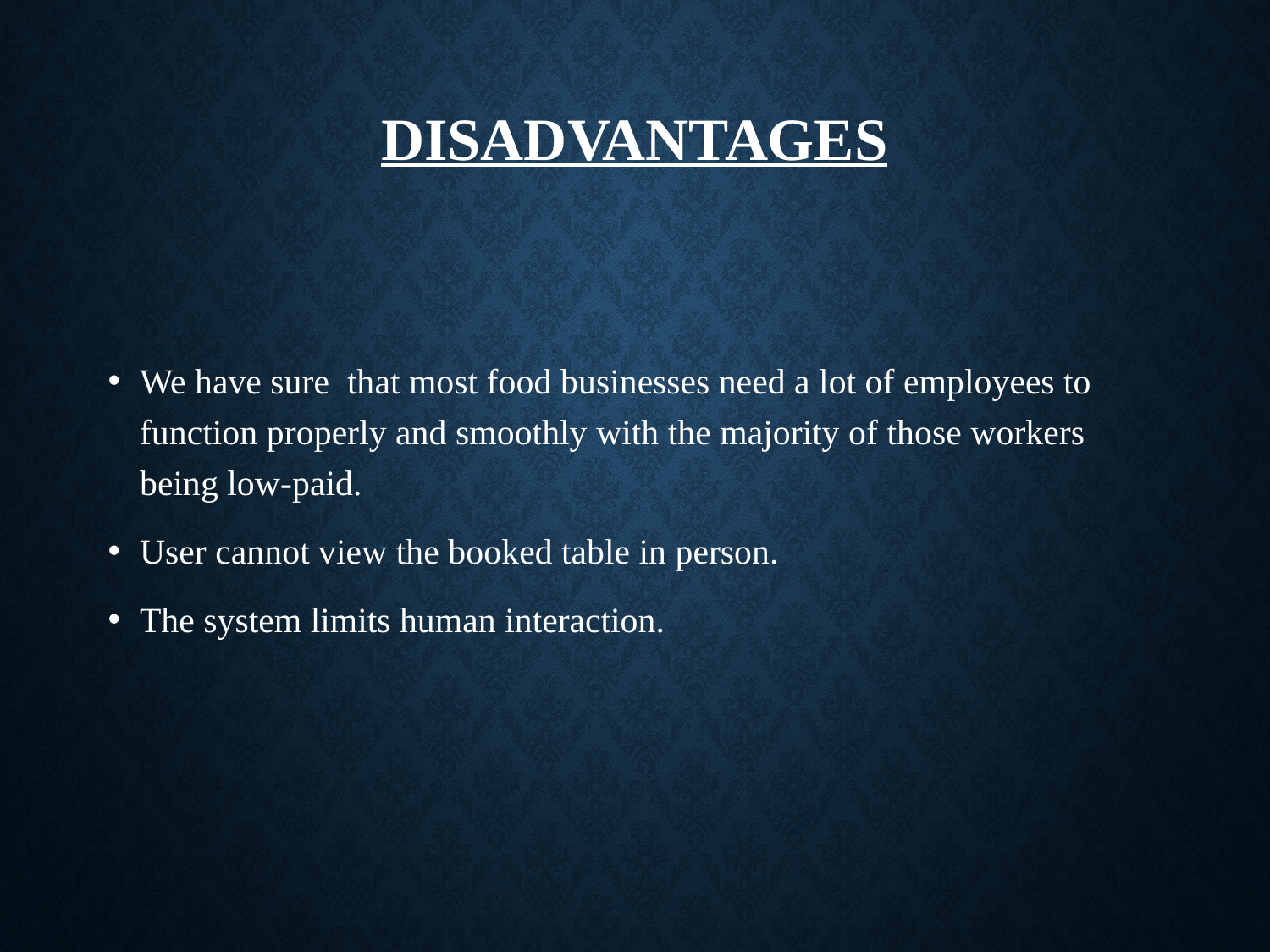

# DISADVANTAGES
We have sure  that most food businesses need a lot of employees to function properly and smoothly with the majority of those workers being low-paid.
User cannot view the booked table in person.
The system limits human interaction.